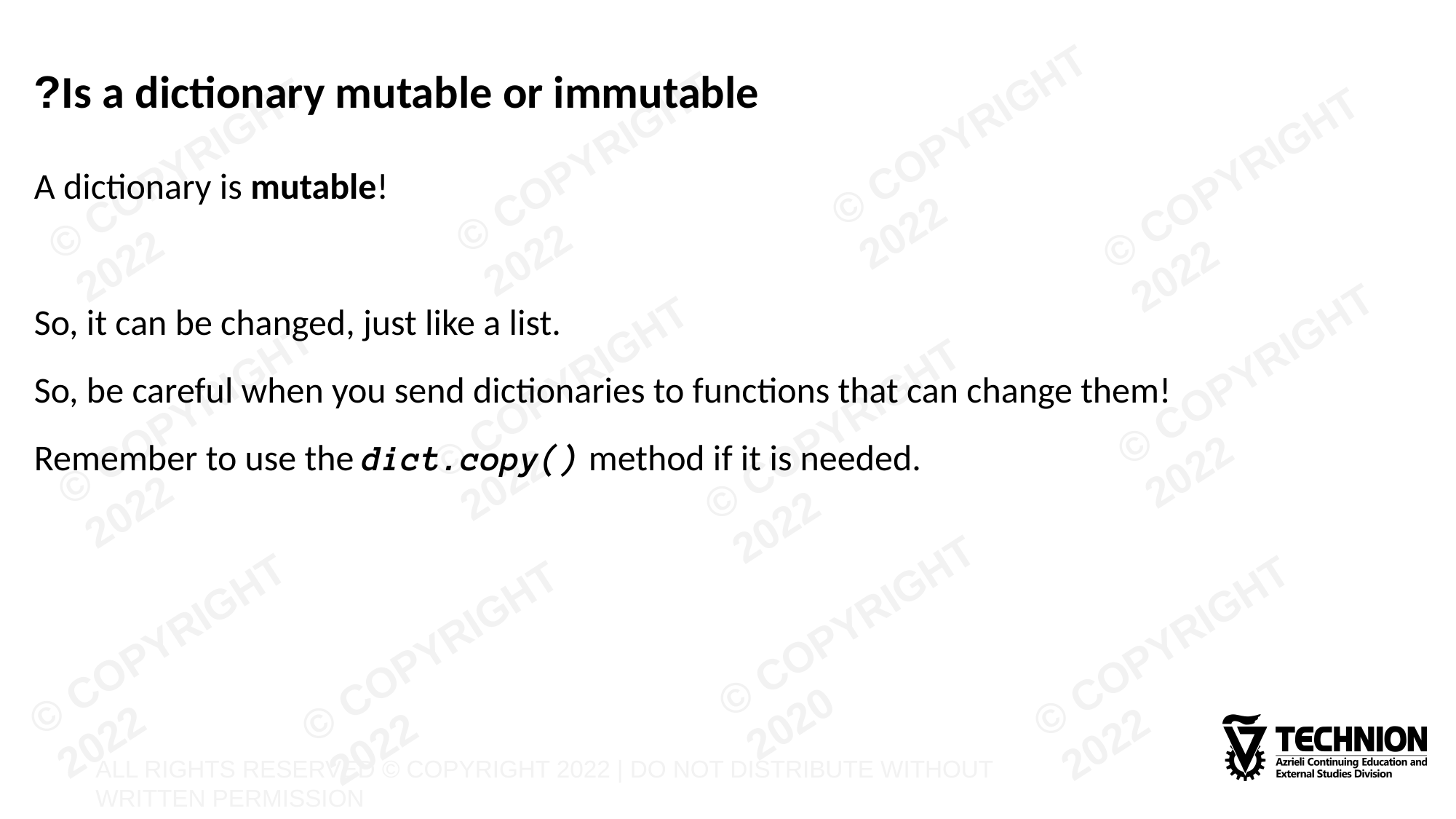

# Is a dictionary mutable or immutable?
A dictionary is mutable!

So, it can be changed, just like a list.
So, be careful when you send dictionaries to functions that can change them!
Remember to use the dict.copy() method if it is needed.